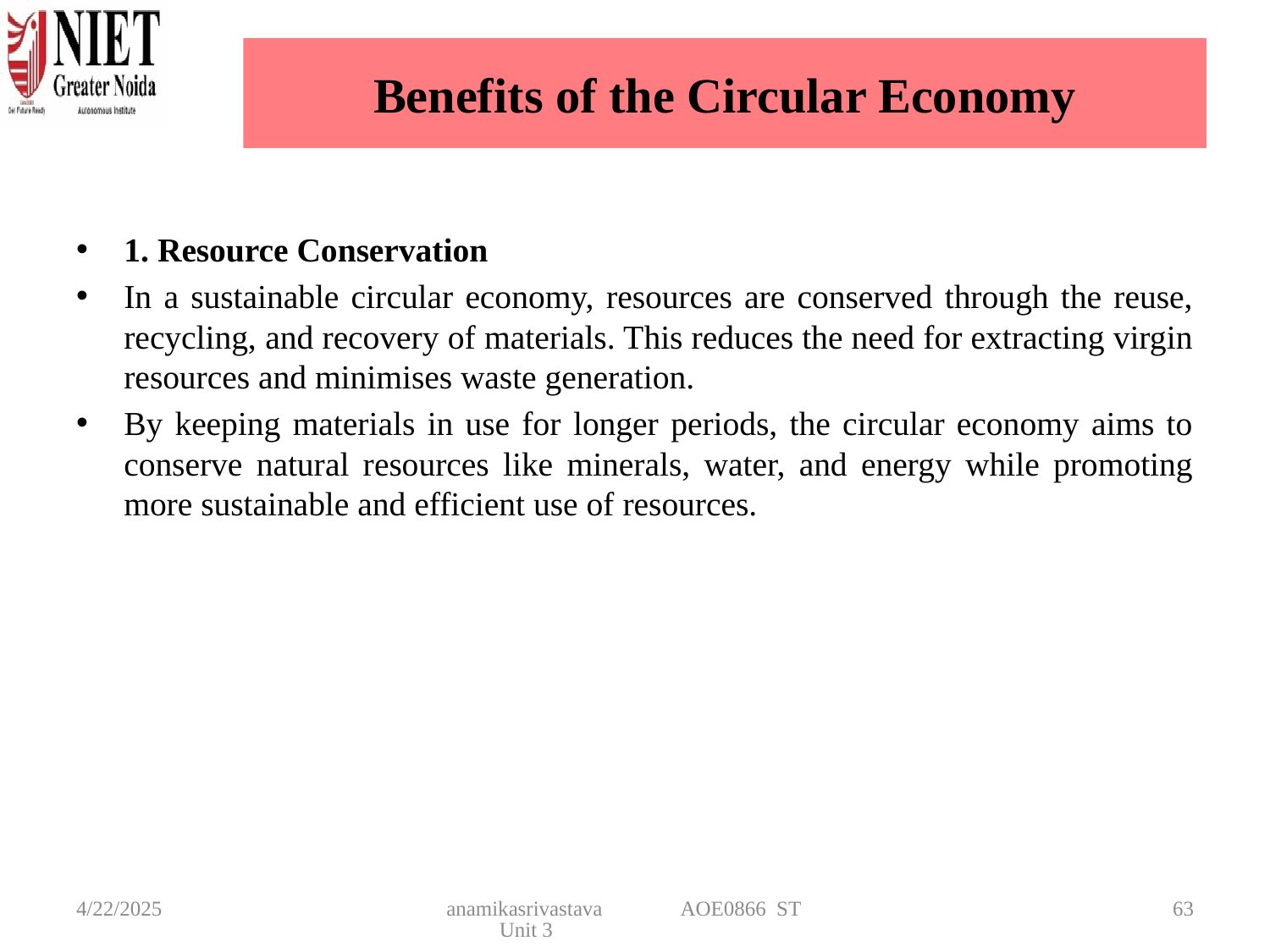

# Benefits of the Circular Economy
1. Resource Conservation
In a sustainable circular economy, resources are conserved through the reuse, recycling, and recovery of materials. This reduces the need for extracting virgin resources and minimises waste generation.
By keeping materials in use for longer periods, the circular economy aims to conserve natural resources like minerals, water, and energy while promoting more sustainable and efficient use of resources.

4/22/2025
anamikasrivastava               AOE0866  ST              Unit 3
63